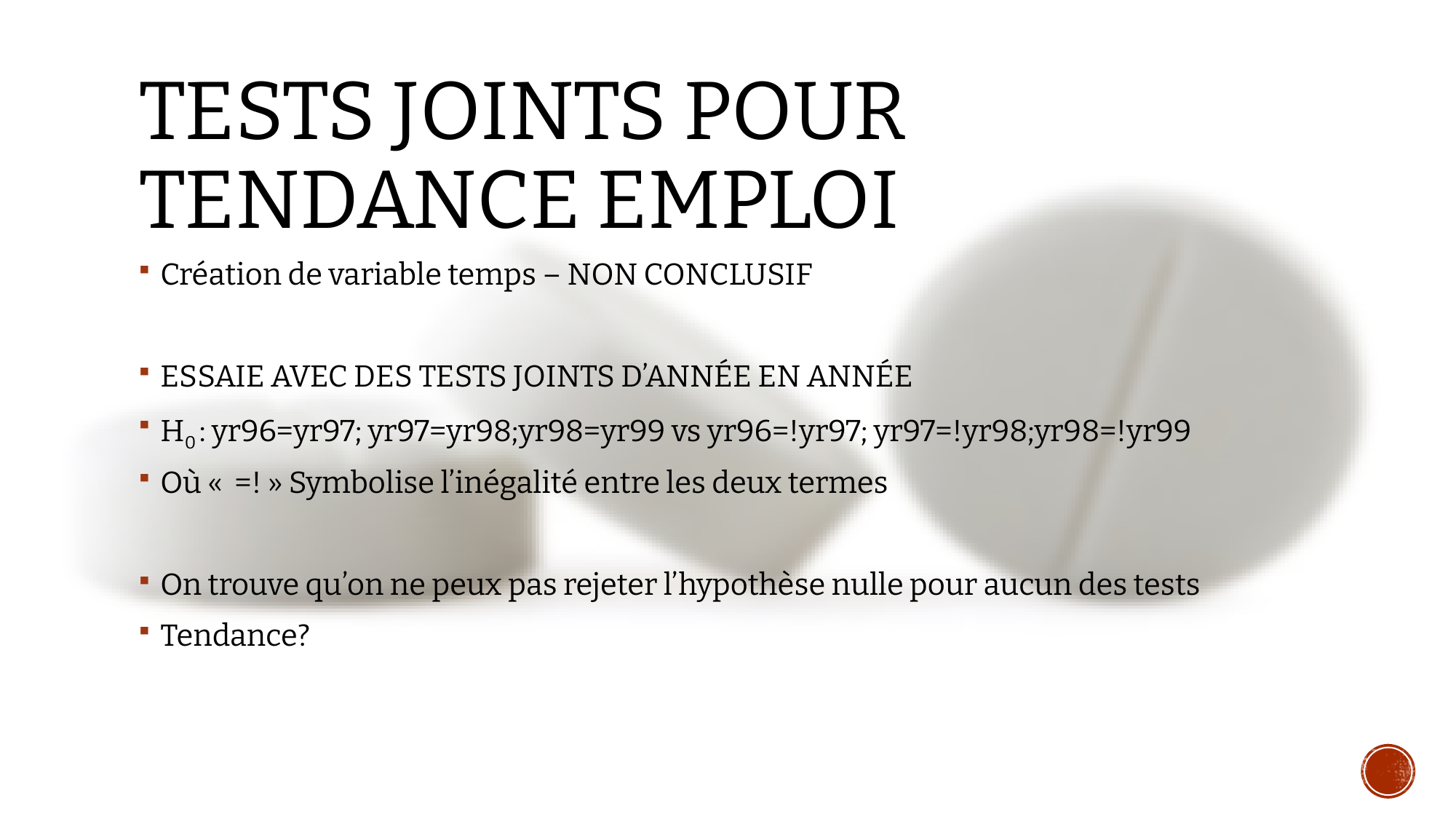

# Tests joints pour tendance emploi
Création de variable temps – NON CONCLUSIF

ESSAIE AVEC DES TESTS JOINTS D’ANNÉE EN ANNÉE
H0 : yr96=yr97; yr97=yr98;yr98=yr99 vs yr96=!yr97; yr97=!yr98;yr98=!yr99
Où «  =! » Symbolise l’inégalité entre les deux termes

On trouve qu’on ne peux pas rejeter l’hypothèse nulle pour aucun des tests
Tendance?